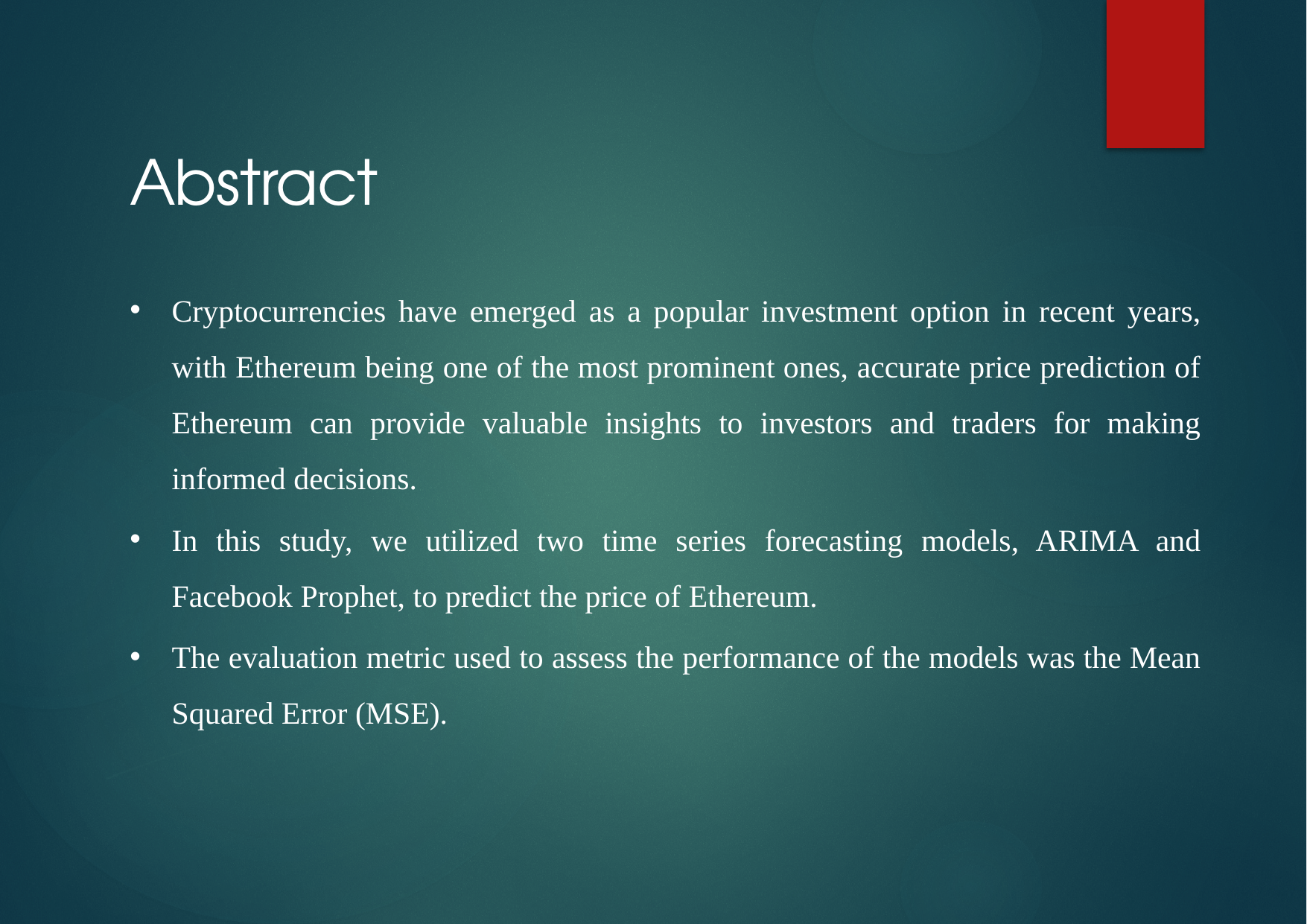

# Abstract
Cryptocurrencies have emerged as a popular investment option in recent years, with Ethereum being one of the most prominent ones, accurate price prediction of Ethereum can provide valuable insights to investors and traders for making informed decisions.
In this study, we utilized two time series forecasting models, ARIMA and Facebook Prophet, to predict the price of Ethereum.
The evaluation metric used to assess the performance of the models was the Mean Squared Error (MSE).